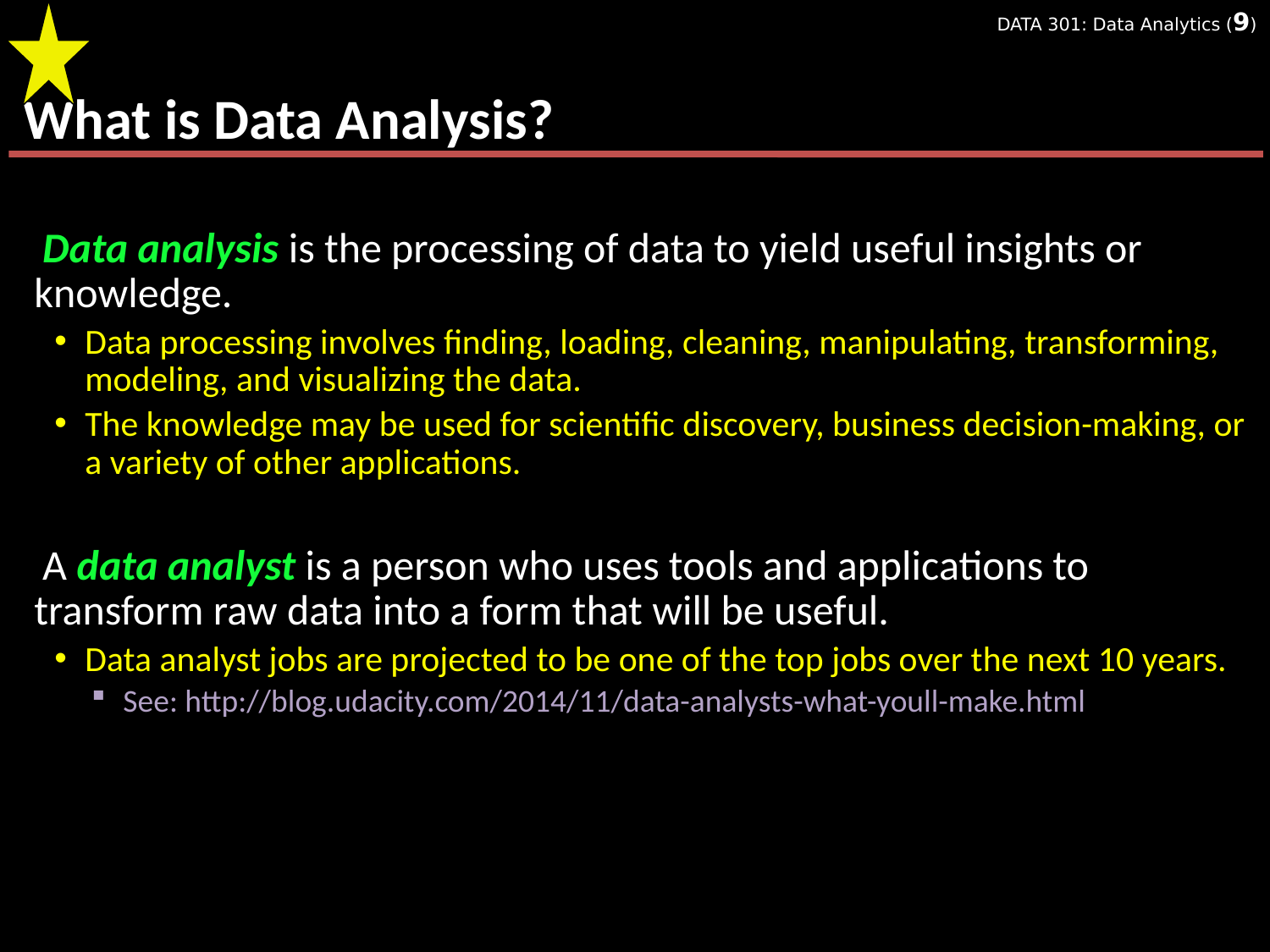

# What is Data Analysis?

Data analysis is the processing of data to yield useful insights or knowledge.
Data processing involves finding, loading, cleaning, manipulating, transforming, modeling, and visualizing the data.
The knowledge may be used for scientific discovery, business decision-making, or a variety of other applications.

A data analyst is a person who uses tools and applications to transform raw data into a form that will be useful.
Data analyst jobs are projected to be one of the top jobs over the next 10 years.
See: http://blog.udacity.com/2014/11/data-analysts-what-youll-make.html